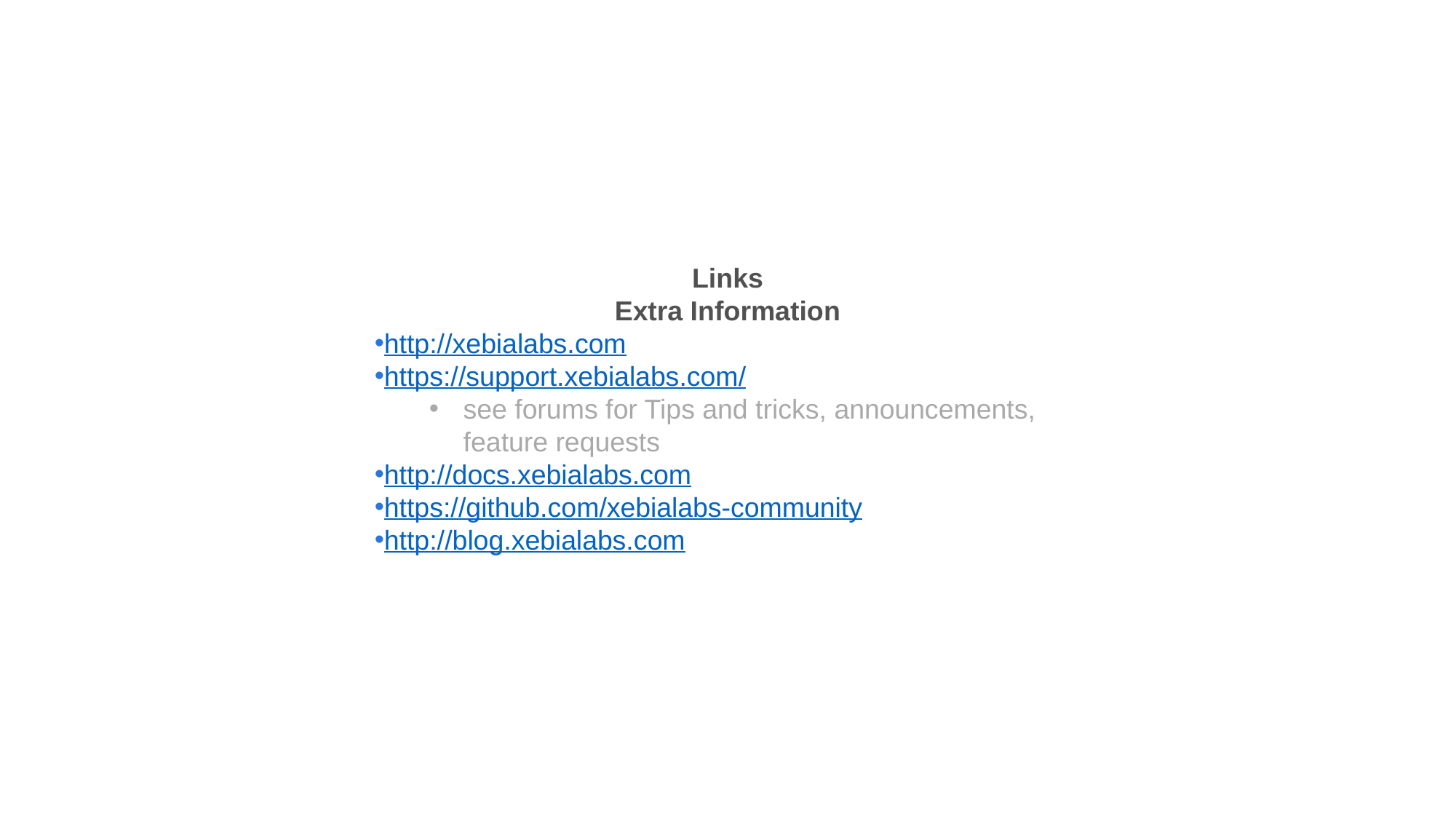

Links
Extra Information
http://xebialabs.com
https://support.xebialabs.com/
see forums for Tips and tricks, announcements, feature requests
http://docs.xebialabs.com
https://github.com/xebialabs-community
http://blog.xebialabs.com